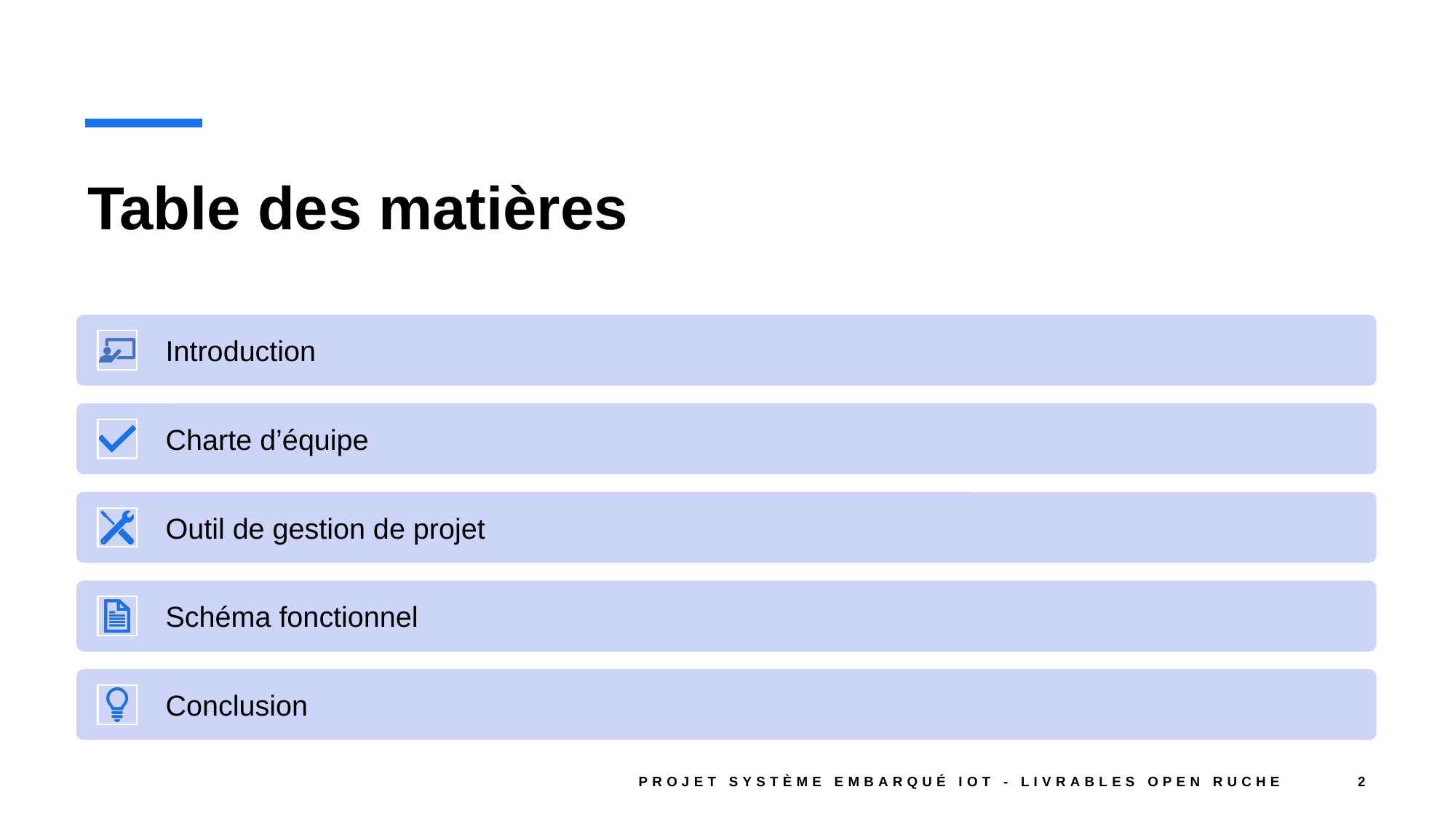

# Table des matières
Introduction
Charte d’équipe
Outil de gestion de projet
Schéma fonctionnel
Conclusion
2
Projet Système Embarqué IoT - Livrables Open Ruche